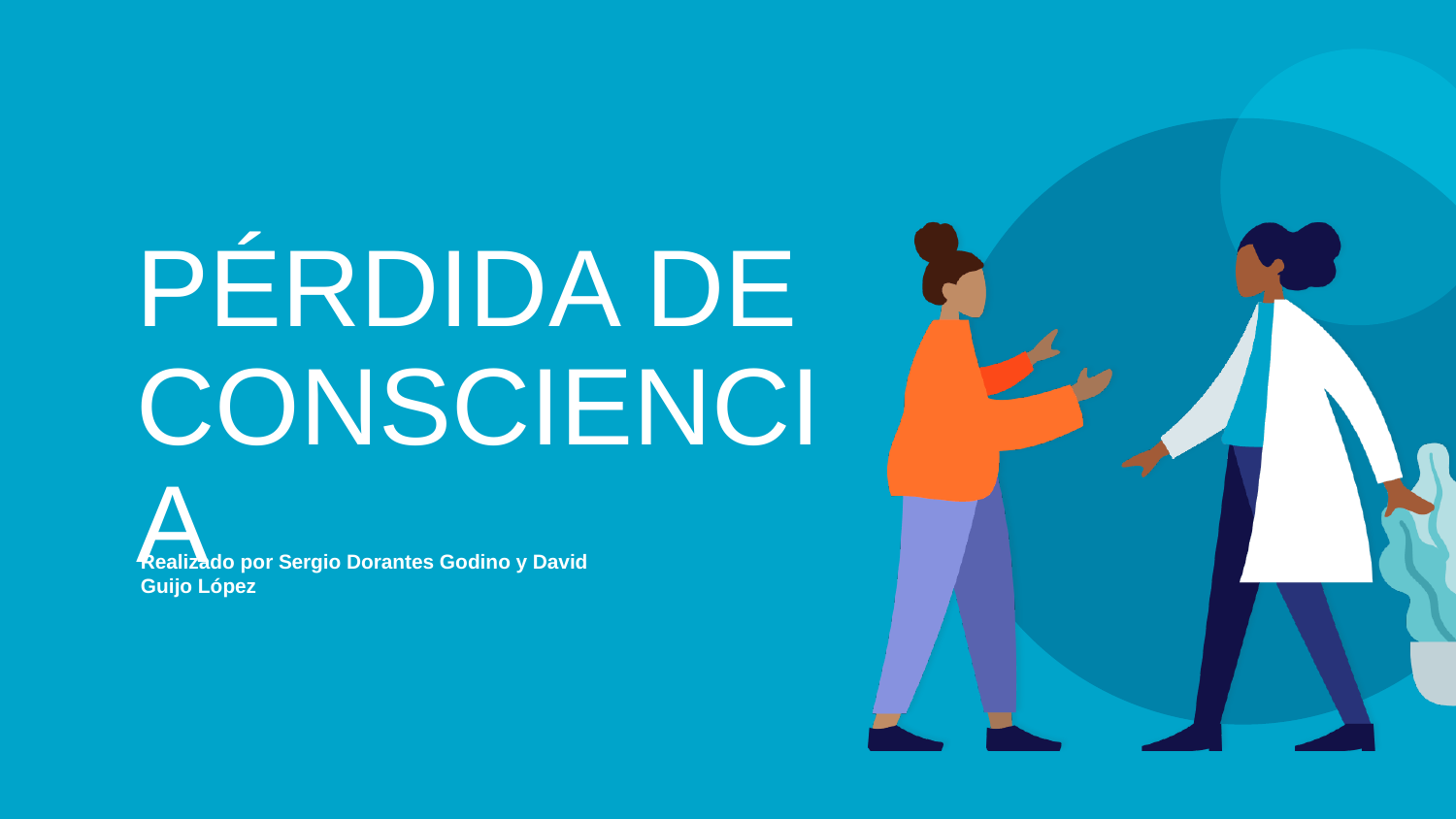

# PÉRDIDA DE
CONSCIENCIA
Realizado por Sergio Dorantes Godino y David Guijo López